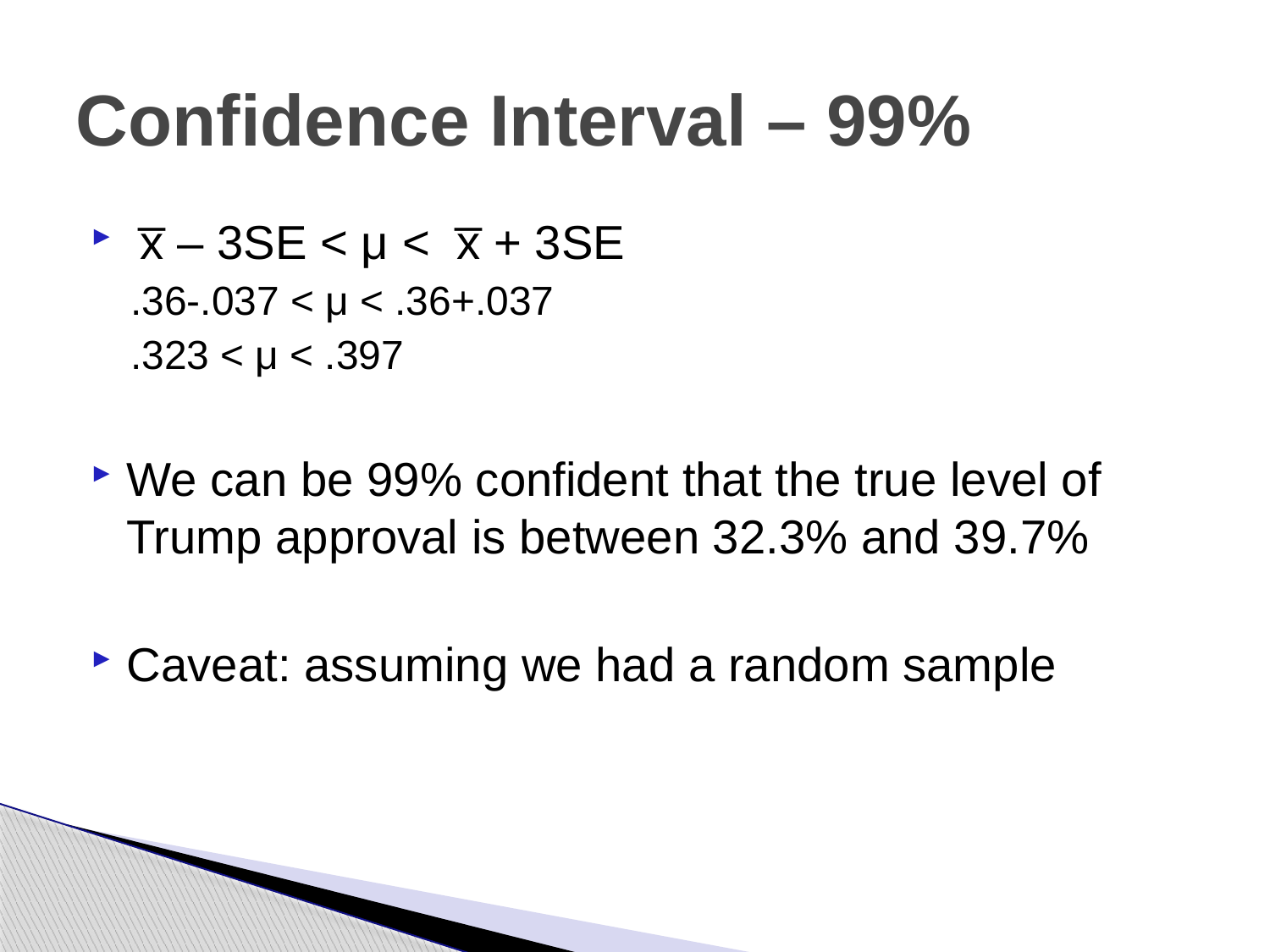

# Confidence Interval – 99%
 x̅ – 3SE < μ <  x̅ + 3SE
.36-.037 < μ < .36+.037
.323 < μ < .397

We can be 99% confident that the true level of Trump approval is between 32.3% and 39.7%

Caveat: assuming we had a random sample